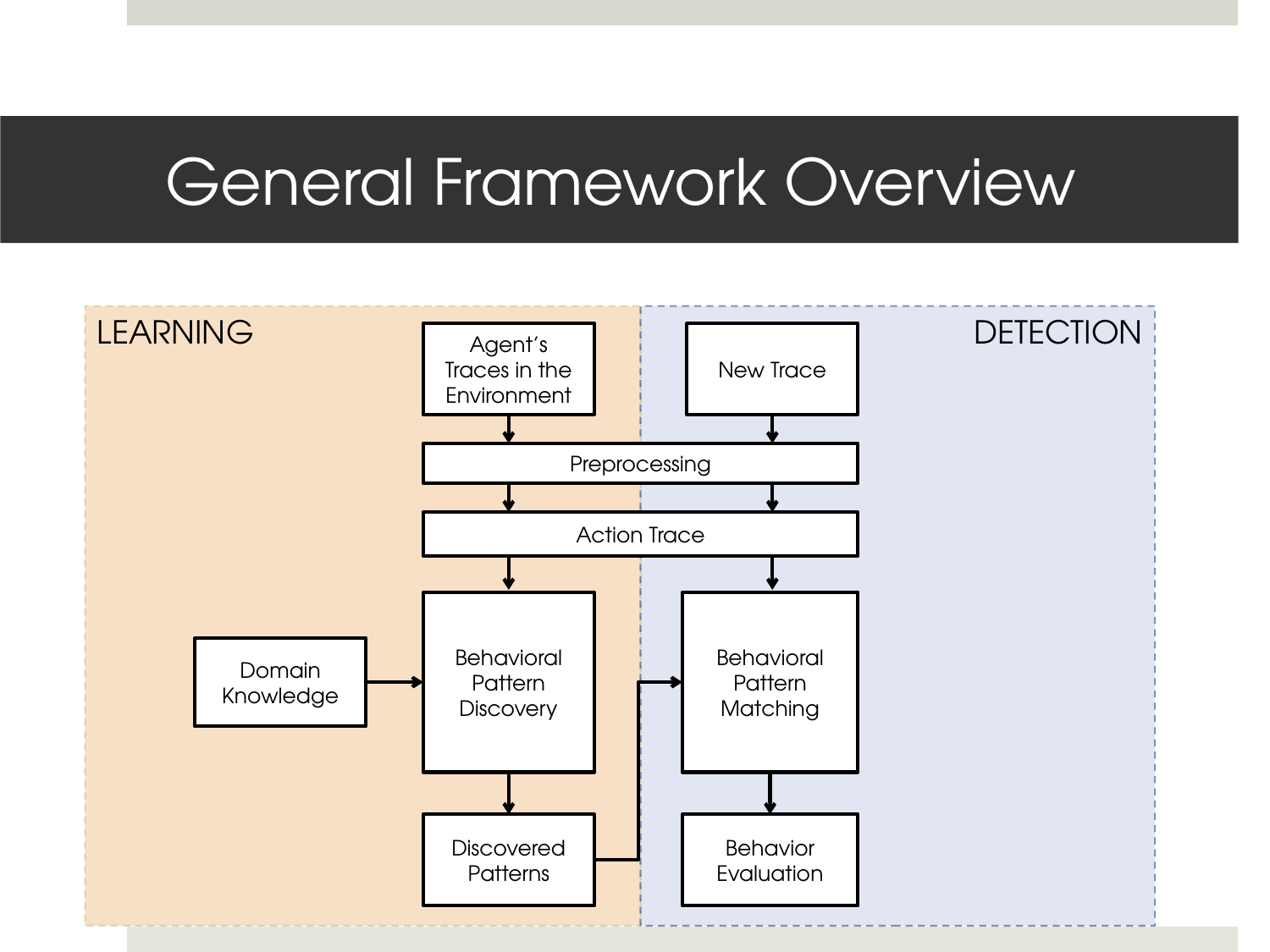

# General Framework Overview
LEARNING
DETECTION
Agent’s Traces in the Environment
New Trace
Preprocessing
Action Trace
Behavioral Pattern Matching
Behavioral Pattern Discovery
Domain Knowledge
Discovered Patterns
Behavior Evaluation